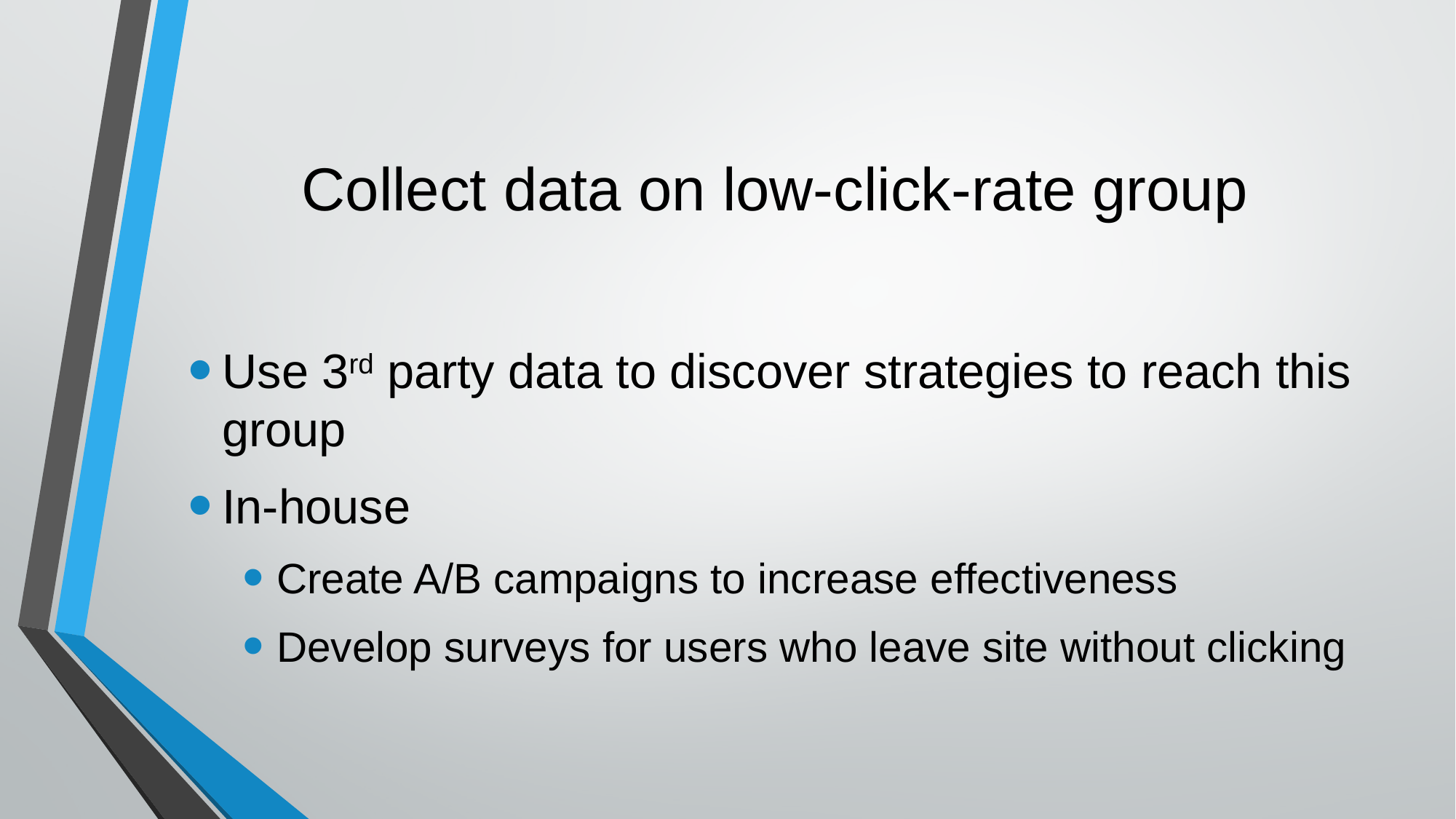

# Collect data on low-click-rate group
Use 3rd party data to discover strategies to reach this group
In-house
Create A/B campaigns to increase effectiveness
Develop surveys for users who leave site without clicking